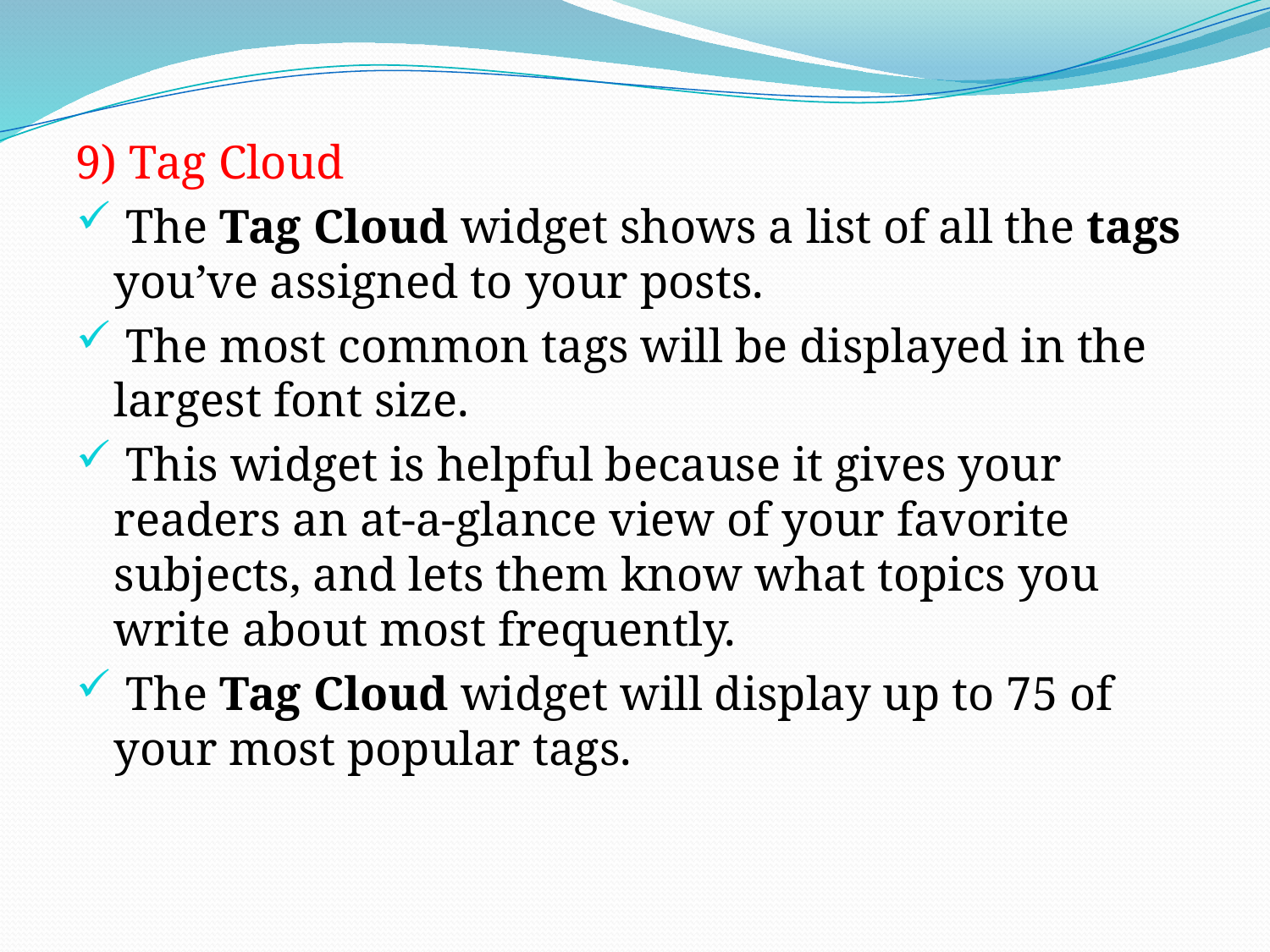

9) Tag Cloud
 The Tag Cloud widget shows a list of all the tags you’ve assigned to your posts.
 The most common tags will be displayed in the largest font size.
 This widget is helpful because it gives your readers an at-a-glance view of your favorite subjects, and lets them know what topics you write about most frequently.
 The Tag Cloud widget will display up to 75 of your most popular tags.